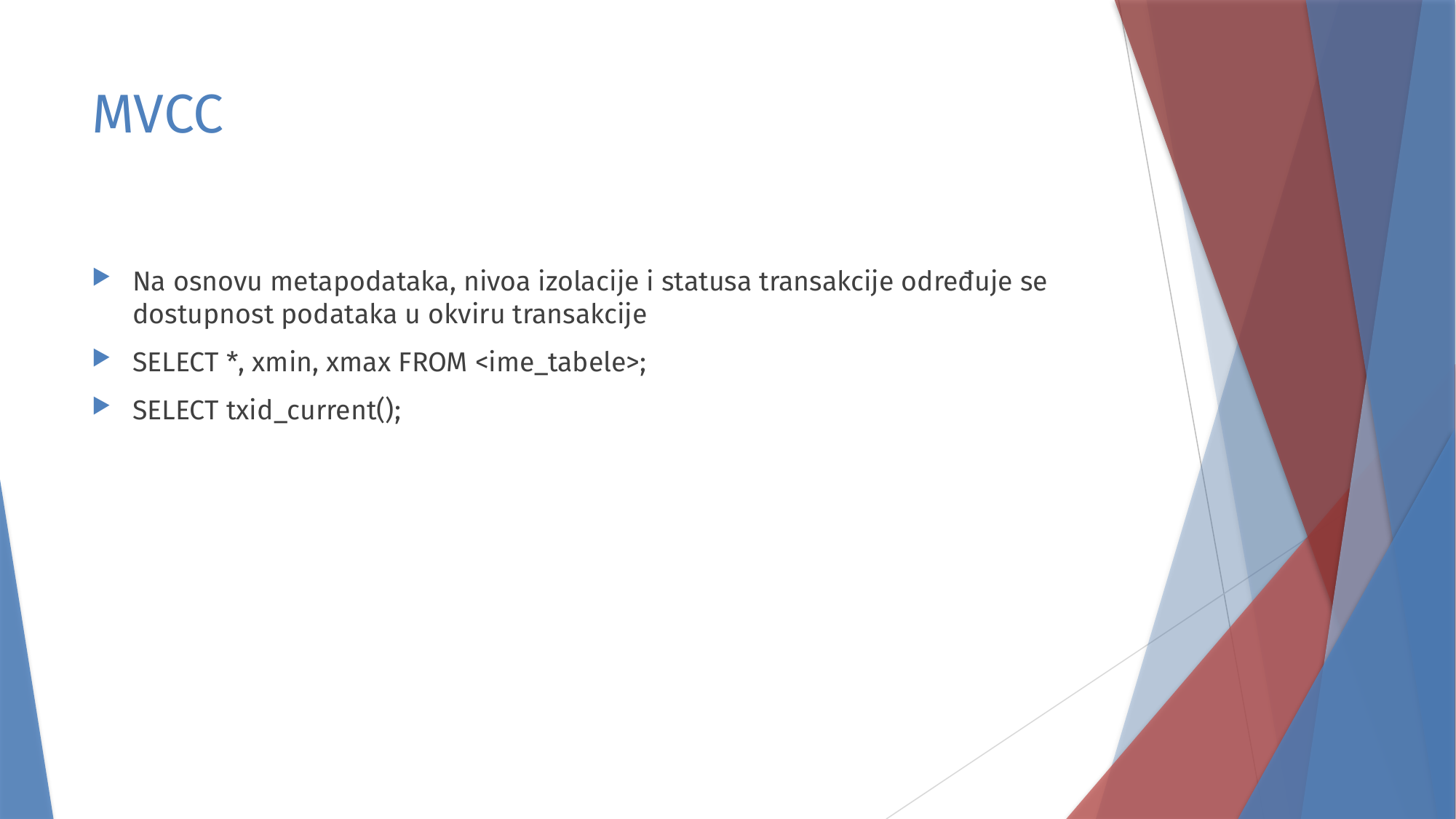

# MVCC
Na osnovu metapodataka, nivoa izolacije i statusa transakcije određuje se dostupnost podataka u okviru transakcije
SELECT *, xmin, xmax FROM <ime_tabele>;
SELECT txid_current();